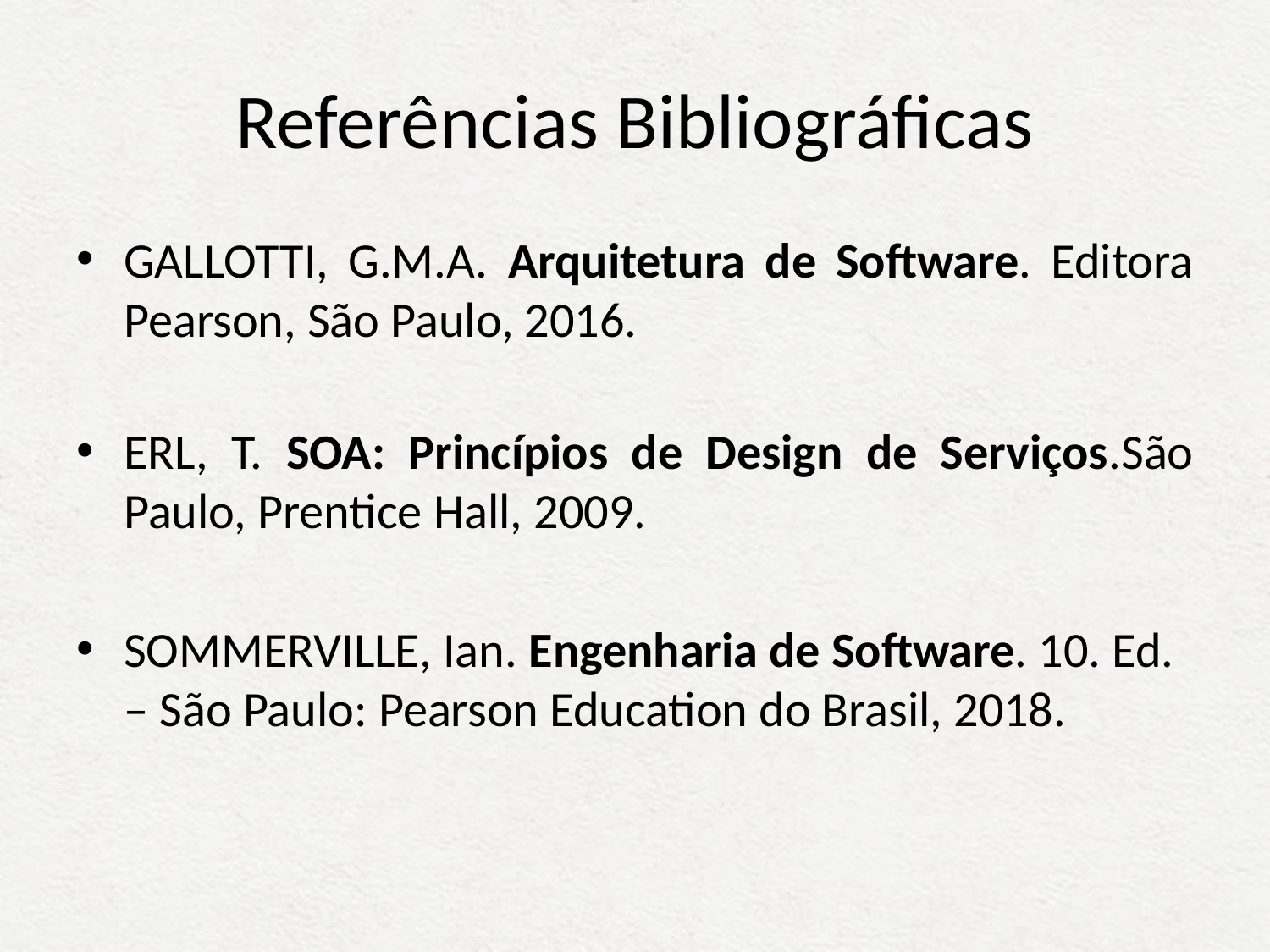

# Referências Bibliográficas
GALLOTTI, G.M.A. Arquitetura de Software. Editora Pearson, São Paulo, 2016.

ERL, T. SOA: Princípios de Design de Serviços.São Paulo, Prentice Hall, 2009.

SOMMERVILLE, Ian. Engenharia de Software. 10. Ed. – São Paulo: Pearson Education do Brasil, 2018.